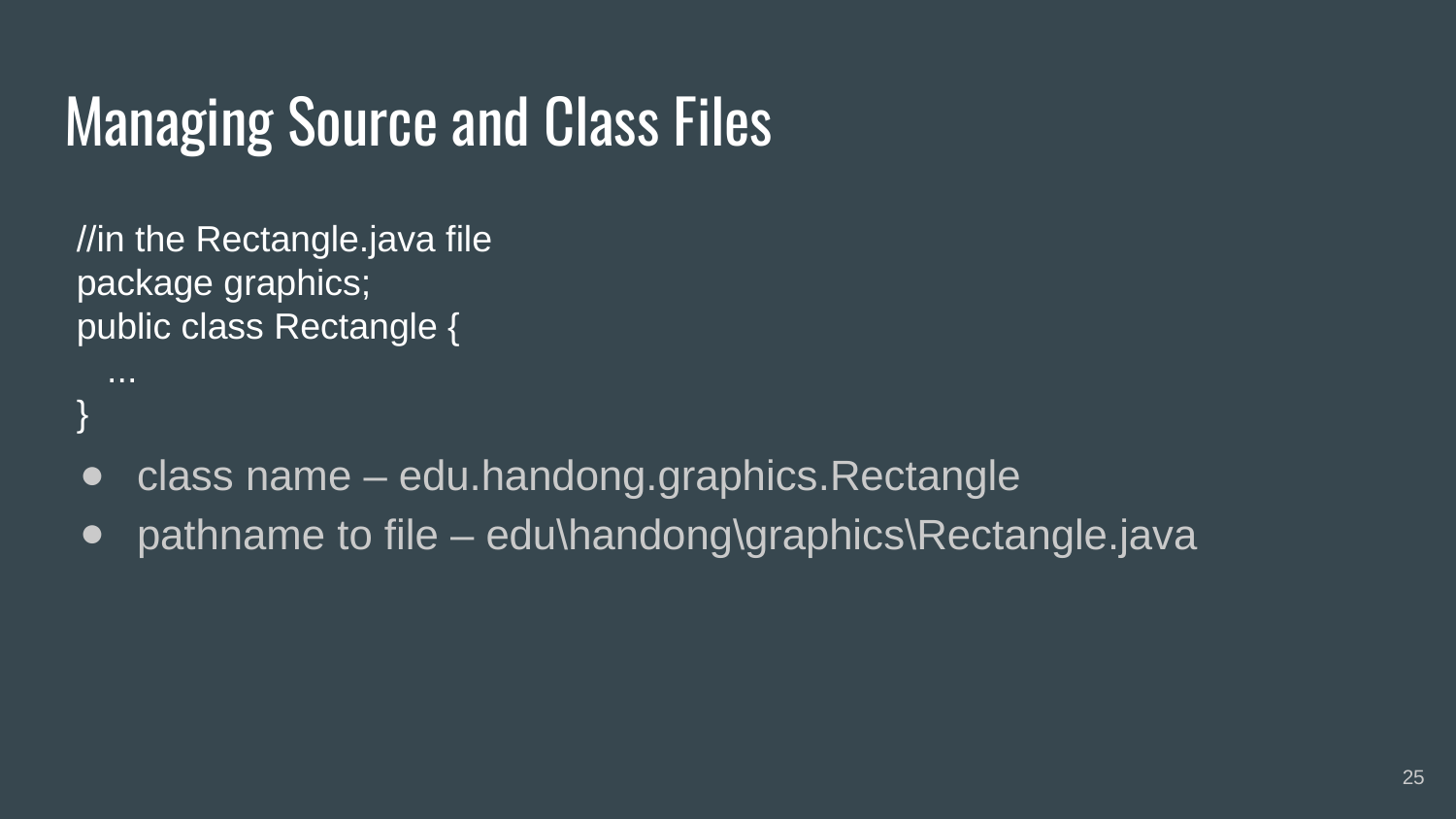

# Managing Source and Class Files
//in the Rectangle.java file
package graphics;
public class Rectangle {
   ...
}
class name – edu.handong.graphics.Rectangle
pathname to file – edu\handong\graphics\Rectangle.java
25